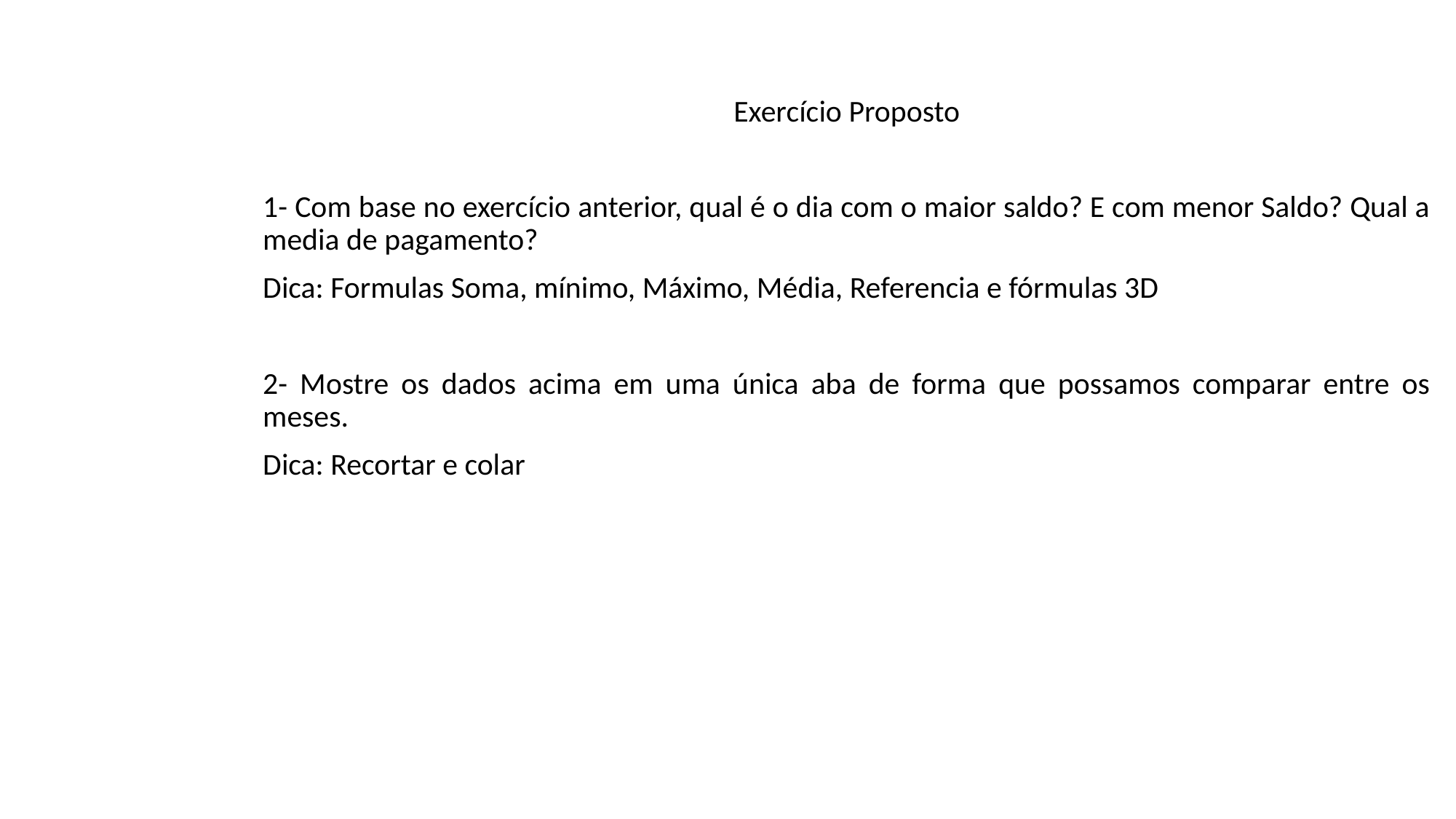

Exercício Proposto

1- Com base no exercício anterior, qual é o dia com o maior saldo? E com menor Saldo? Qual a media de pagamento?
Dica: Formulas Soma, mínimo, Máximo, Média, Referencia e fórmulas 3D

2- Mostre os dados acima em uma única aba de forma que possamos comparar entre os meses.
Dica: Recortar e colar